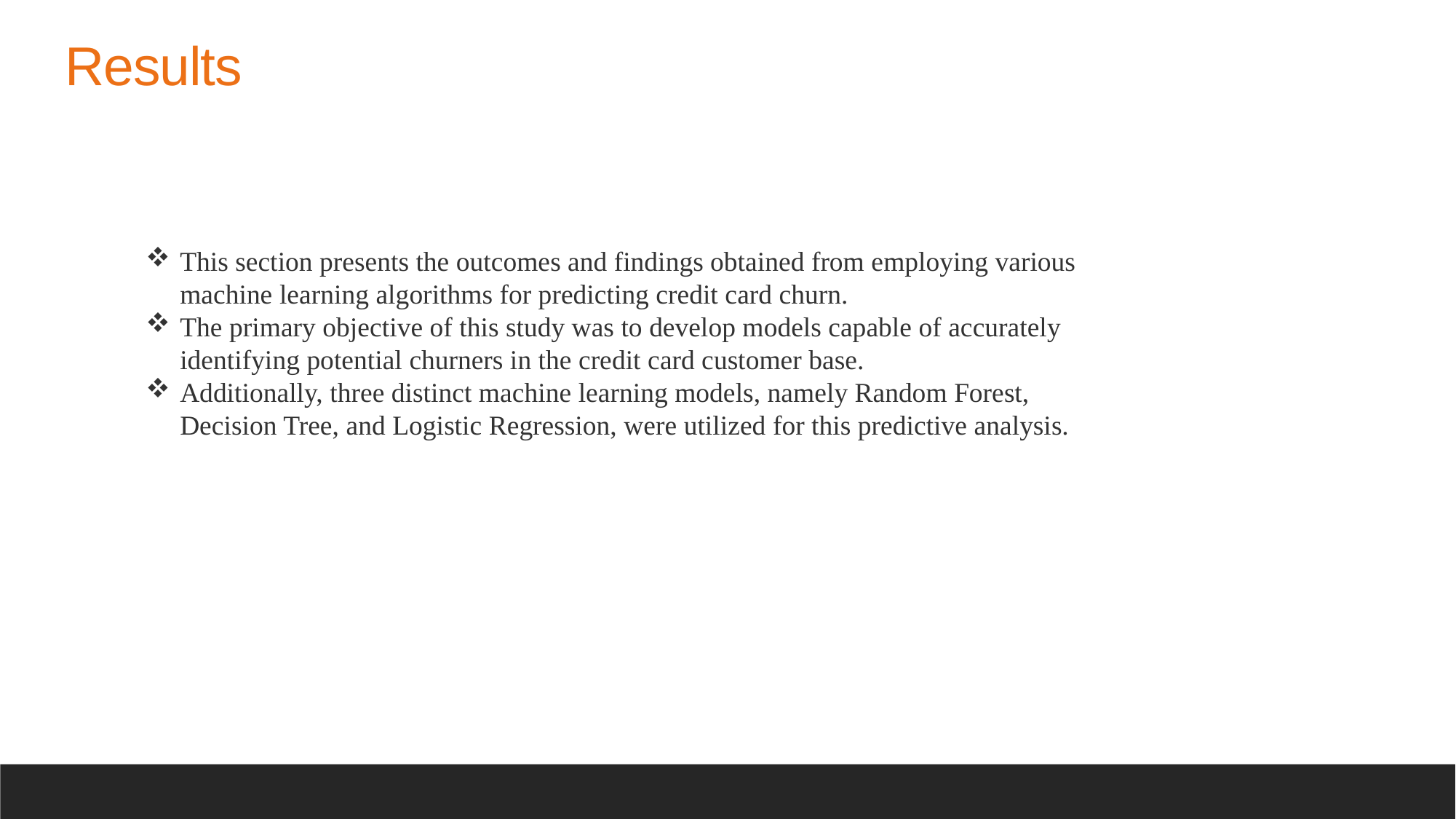

Results
This section presents the outcomes and findings obtained from employing various machine learning algorithms for predicting credit card churn.
The primary objective of this study was to develop models capable of accurately identifying potential churners in the credit card customer base.
Additionally, three distinct machine learning models, namely Random Forest, Decision Tree, and Logistic Regression, were utilized for this predictive analysis.